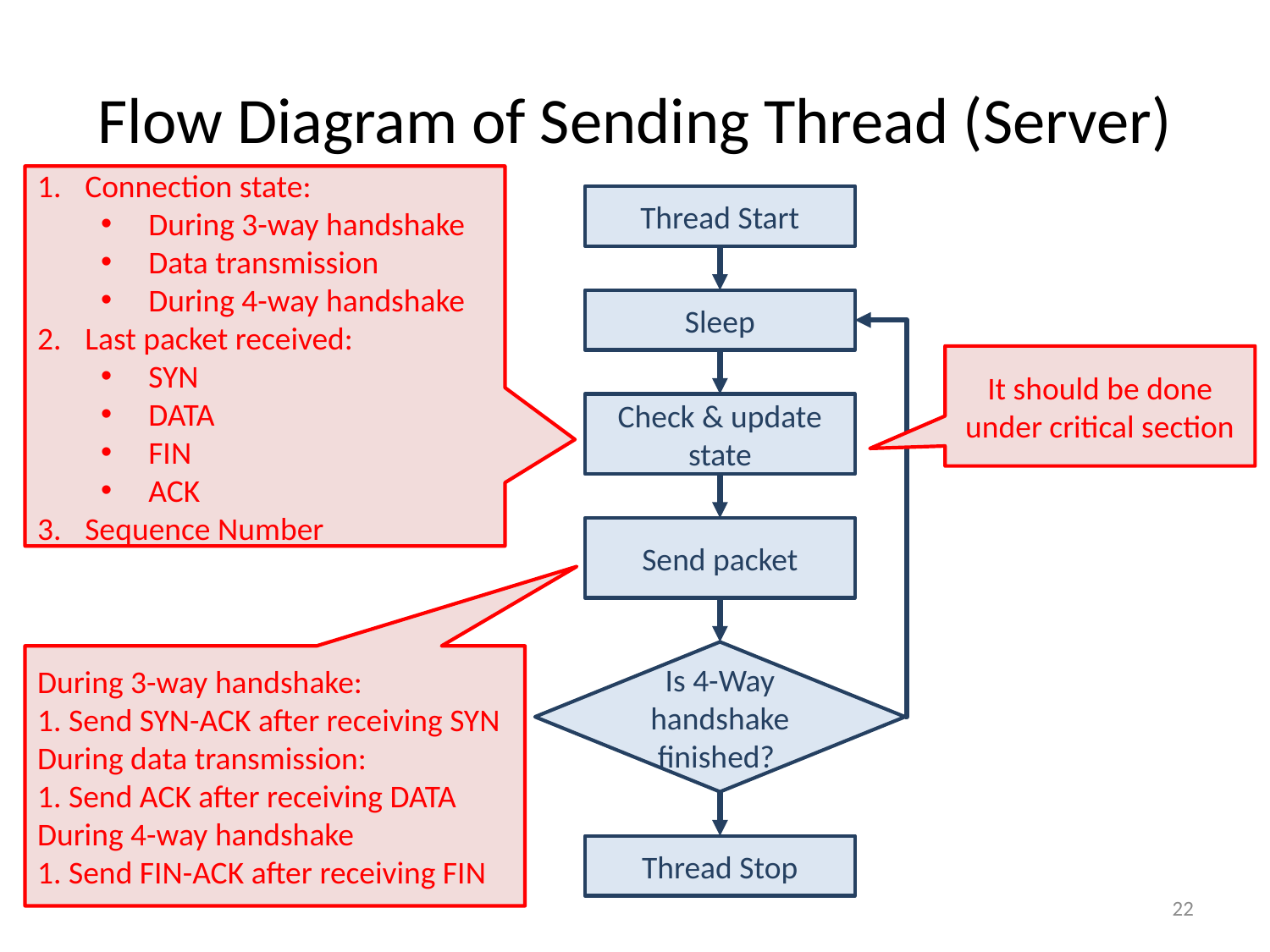

# Flow Diagram of Sending Thread (Server)
Connection state:
During 3-way handshake
Data transmission
During 4-way handshake
Last packet received:
SYN
DATA
FIN
ACK
Sequence Number
Thread Start
Sleep
It should be done under critical section
Check & update state
Send packet
Is 4-Way handshake finished?
During 3-way handshake:
1. Send SYN-ACK after receiving SYN
During data transmission:
1. Send ACK after receiving DATA
During 4-way handshake
1. Send FIN-ACK after receiving FIN
Thread Stop
22